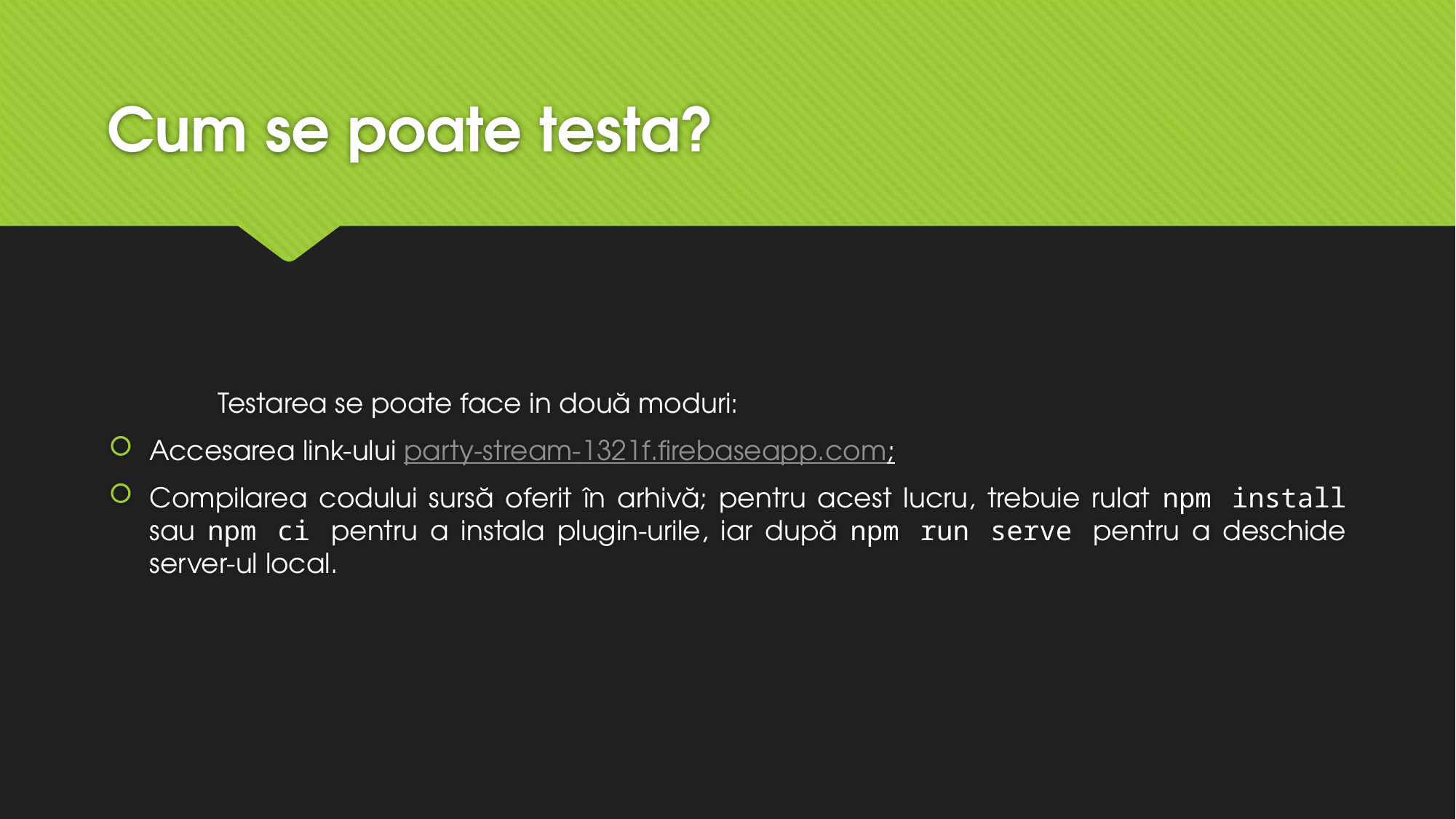

# Cum se poate testa?
	Testarea se poate face in două moduri:
Accesarea link-ului party-stream-1321f.firebaseapp.com;
Compilarea codului sursă oferit în arhivă; pentru acest lucru, trebuie rulat npm install sau npm ci pentru a instala plugin-urile, iar după npm run serve pentru a deschide server-ul local.